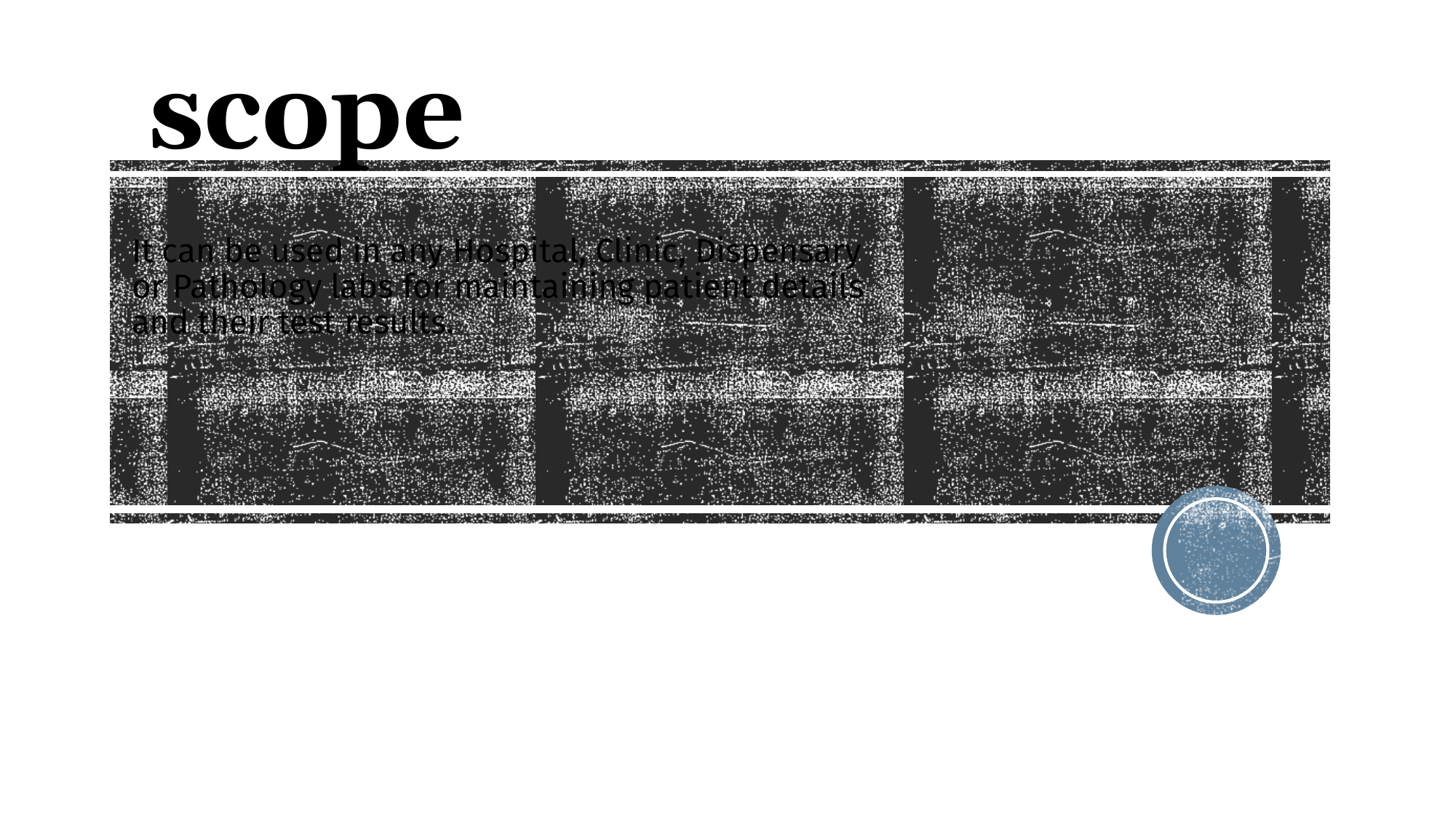

# scope
It can be used in any Hospital, Clinic, Dispensary or Pathology labs for maintaining patient details and their test results.